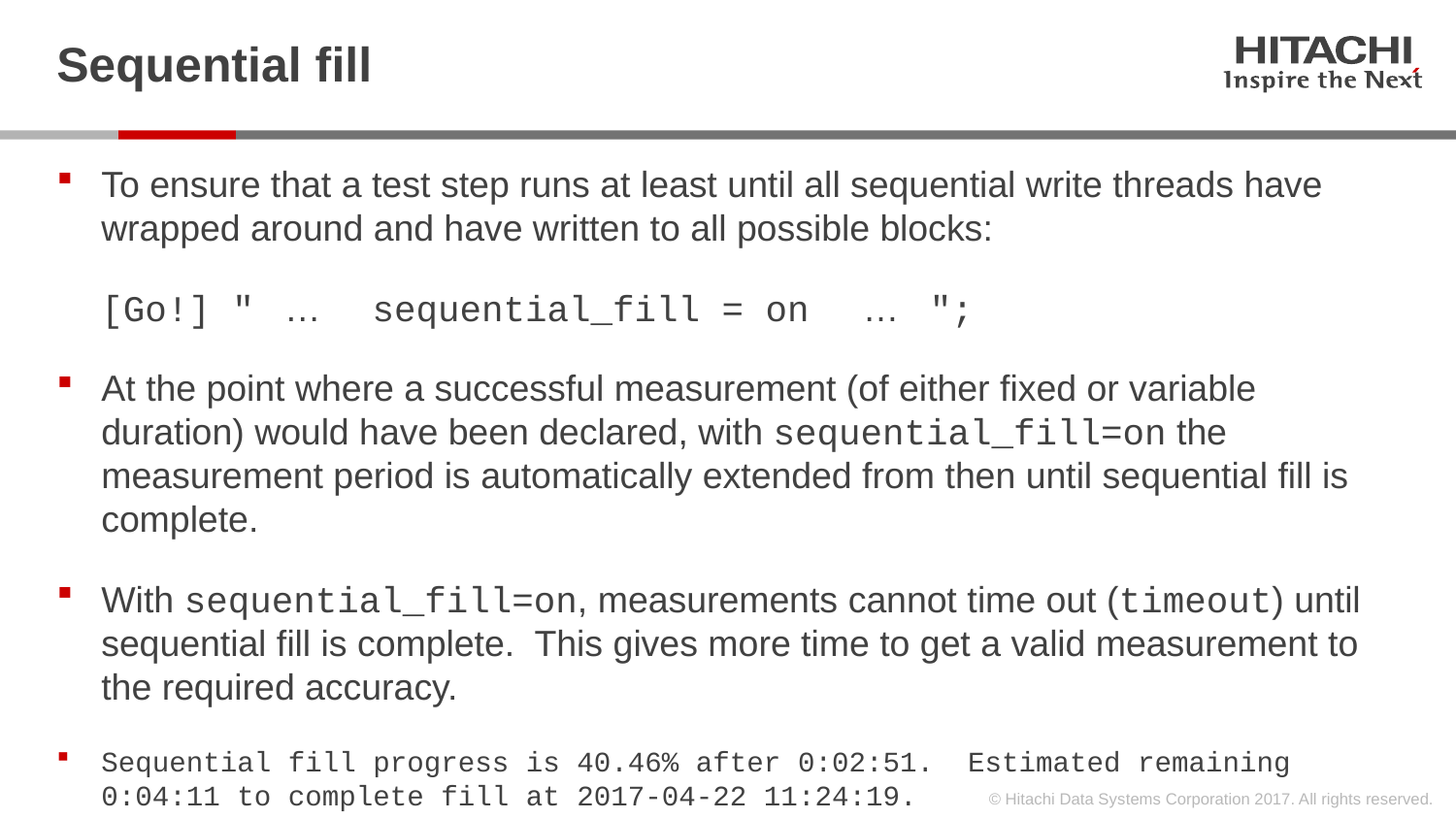

# Sequential fill
To ensure that a test step runs at least until all sequential write threads have wrapped around and have written to all possible blocks:
	[Go!] "   …     sequential_fill = on   …   ";
At the point where a successful measurement (of either fixed or variable duration) would have been declared, with sequential_fill=on the measurement period is automatically extended from then until sequential fill is complete.
With sequential_fill=on, measurements cannot time out (timeout) until sequential fill is complete.  This gives more time to get a valid measurement to the required accuracy.
Sequential fill progress is 40.46% after 0:02:51.  Estimated remaining 0:04:11 to complete fill at 2017-04-22 11:24:19.